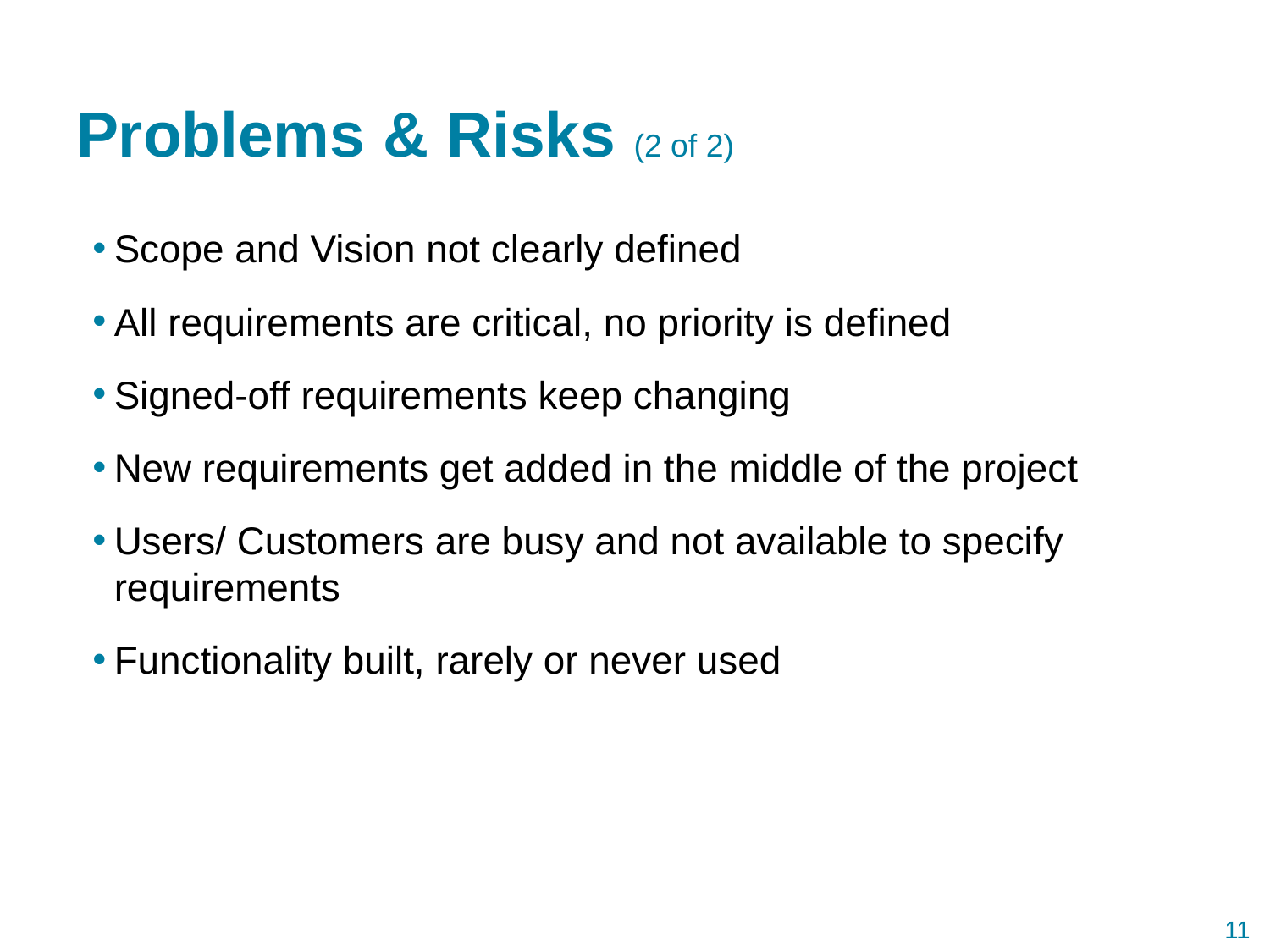

# Problems & Risks (2 of 2)
Scope and Vision not clearly defined
All requirements are critical, no priority is defined
Signed-off requirements keep changing
New requirements get added in the middle of the project
Users/ Customers are busy and not available to specify requirements
Functionality built, rarely or never used

11